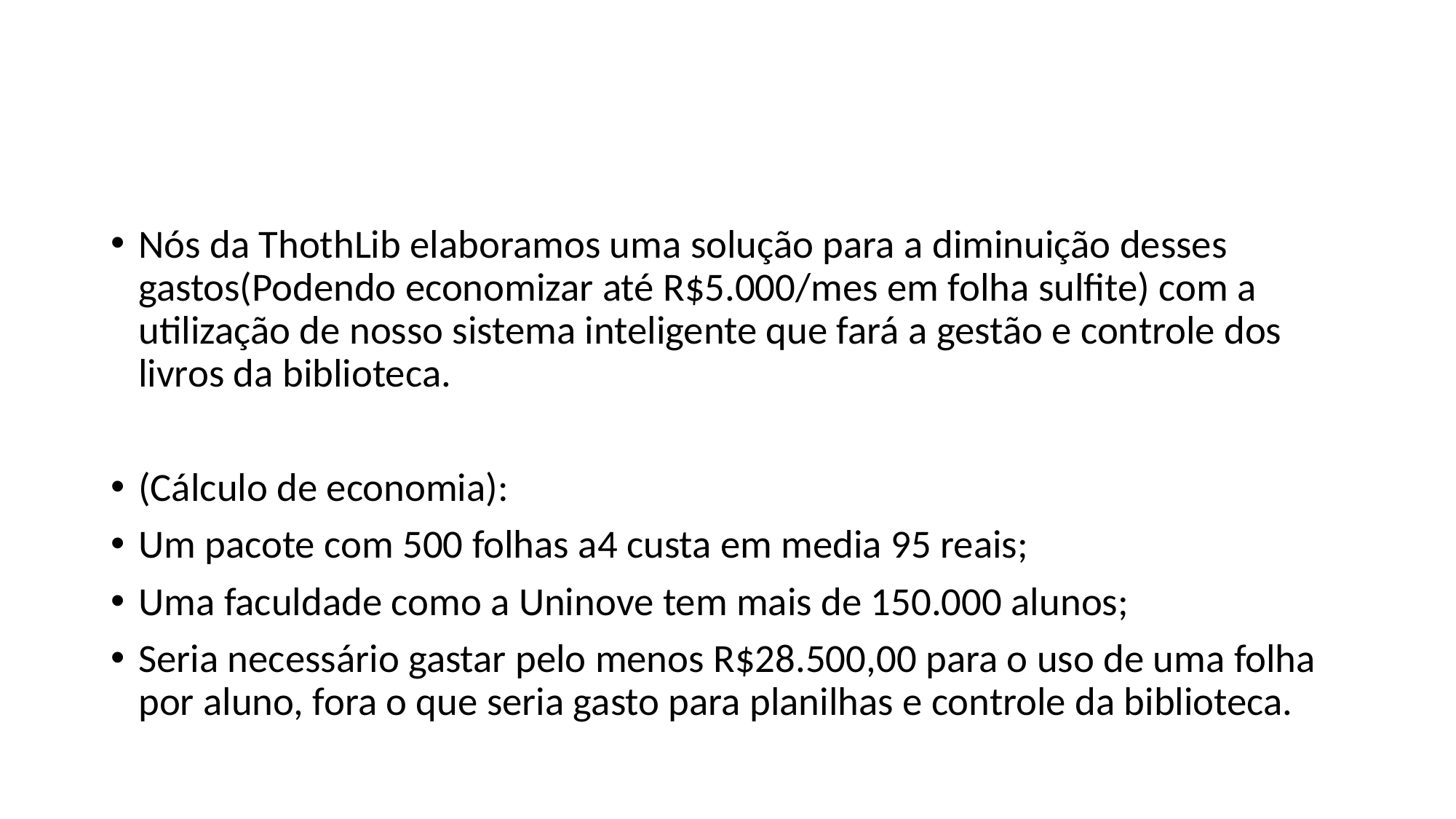

#
Nós da ThothLib elaboramos uma solução para a diminuição desses gastos(Podendo economizar até R$5.000/mes em folha sulfite) com a utilização de nosso sistema inteligente que fará a gestão e controle dos livros da biblioteca.

(Cálculo de economia):
Um pacote com 500 folhas a4 custa em media 95 reais;
Uma faculdade como a Uninove tem mais de 150.000 alunos;
Seria necessário gastar pelo menos R$28.500,00 para o uso de uma folha por aluno, fora o que seria gasto para planilhas e controle da biblioteca.